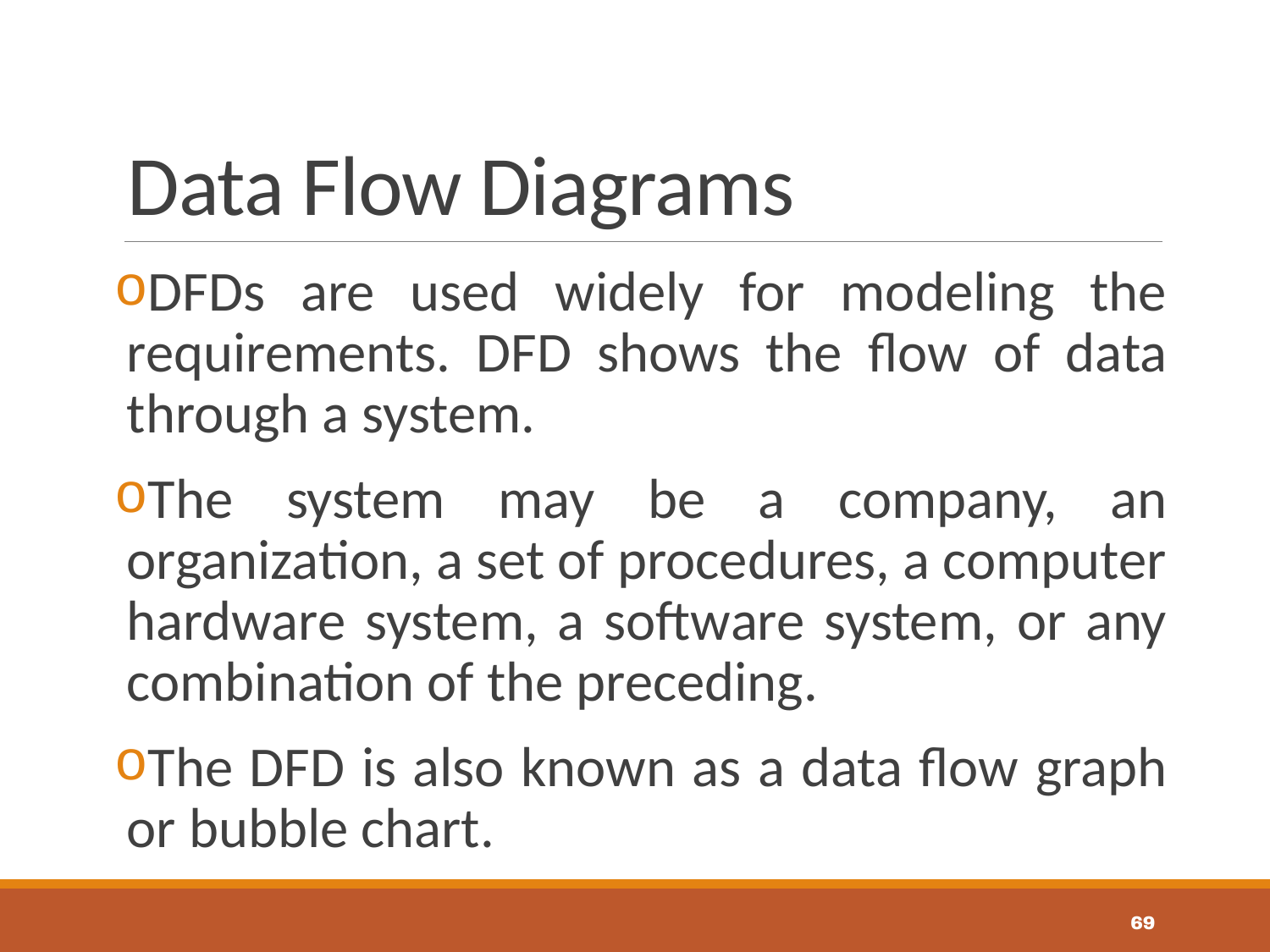

# Data Flow Diagrams
DFDs are used widely for modeling the requirements. DFD shows the flow of data through a system.
The system may be a company, an organization, a set of procedures, a computer hardware system, a software system, or any combination of the preceding.
The DFD is also known as a data flow graph or bubble chart.
69